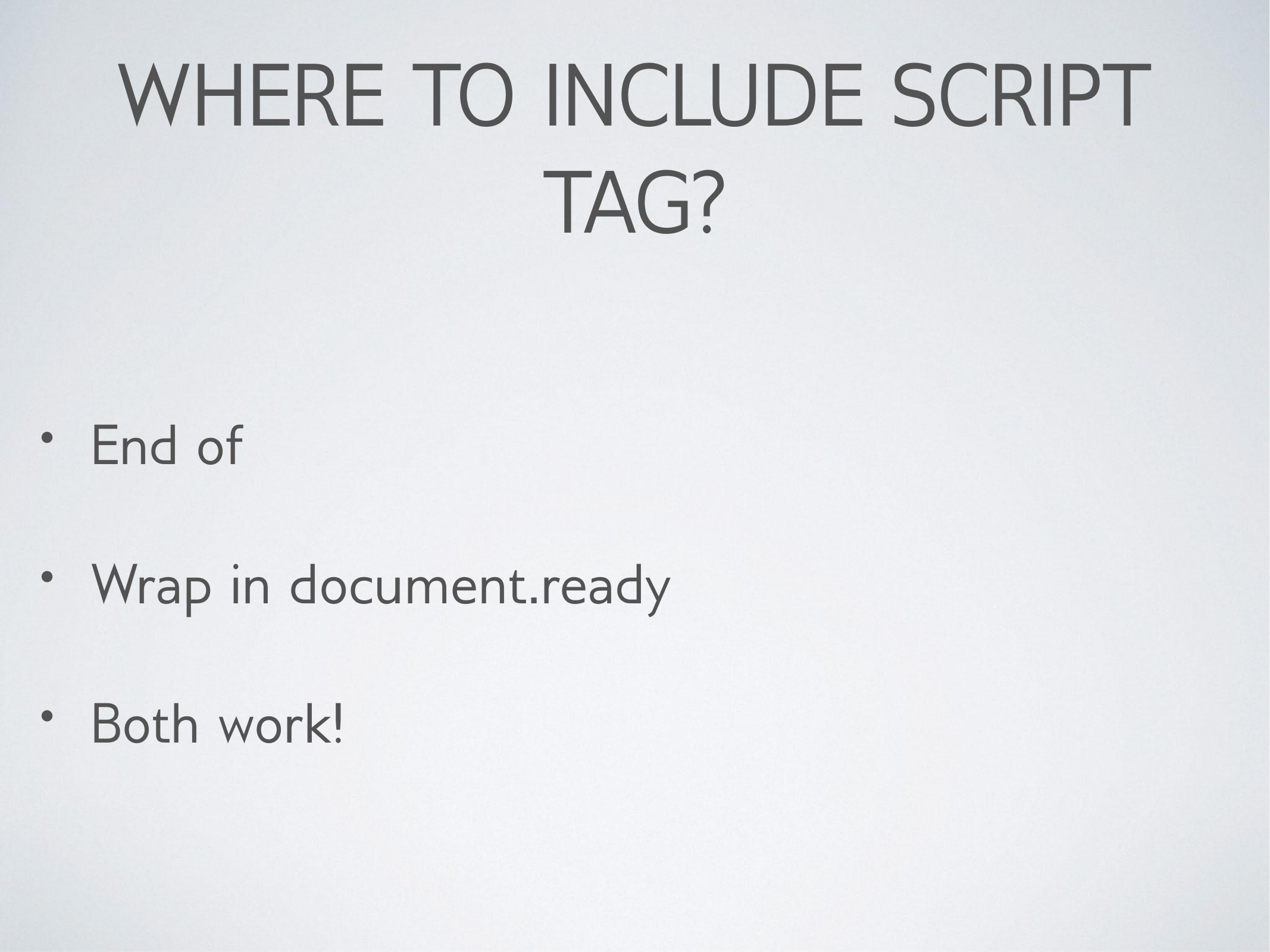

# WHERE TO INCLUDE SCRIPT TAG?
End of
Wrap in document.ready
Both work!